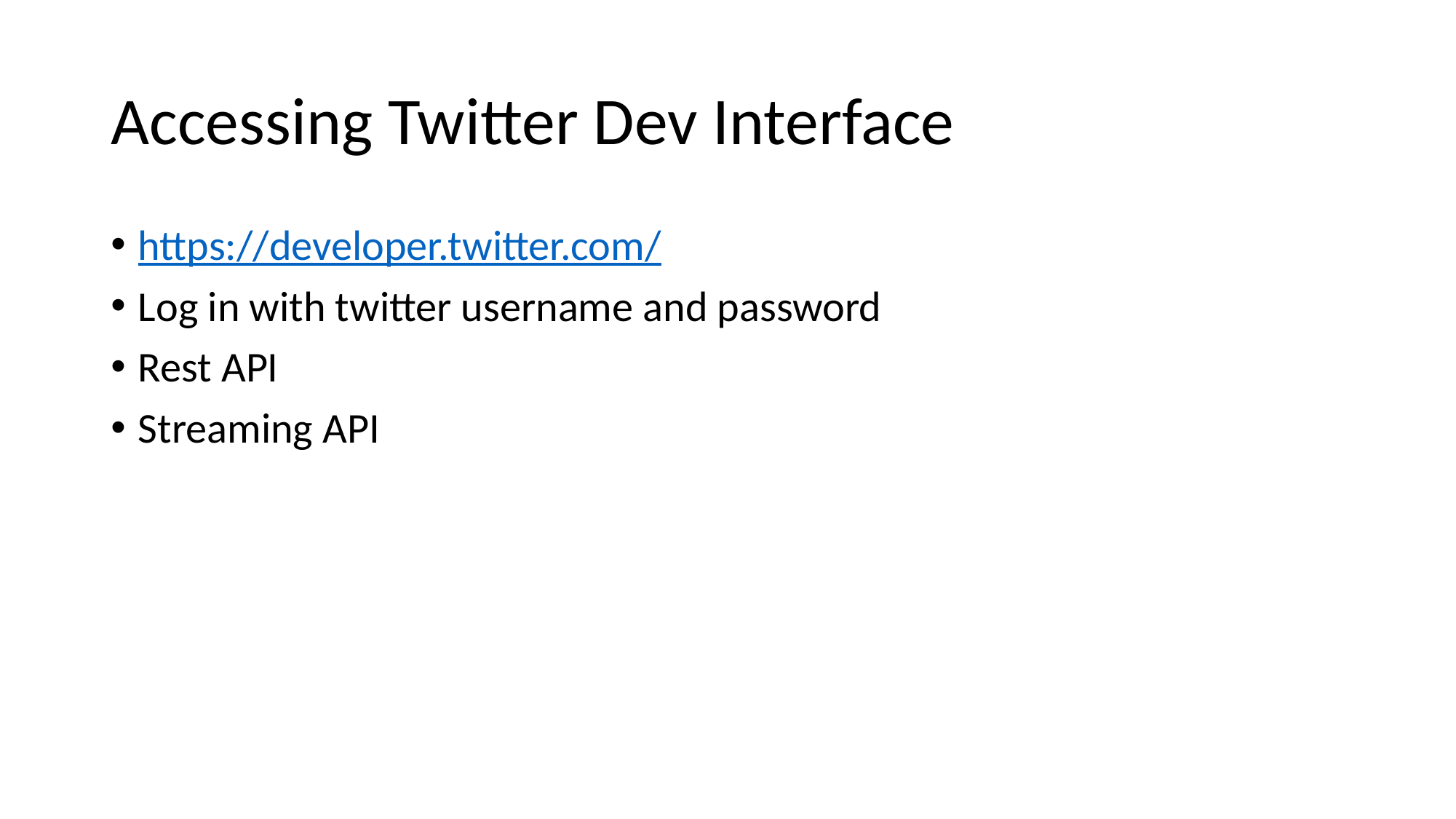

# Accessing Twitter Dev Interface
https://developer.twitter.com/
Log in with twitter username and password
Rest API
Streaming API